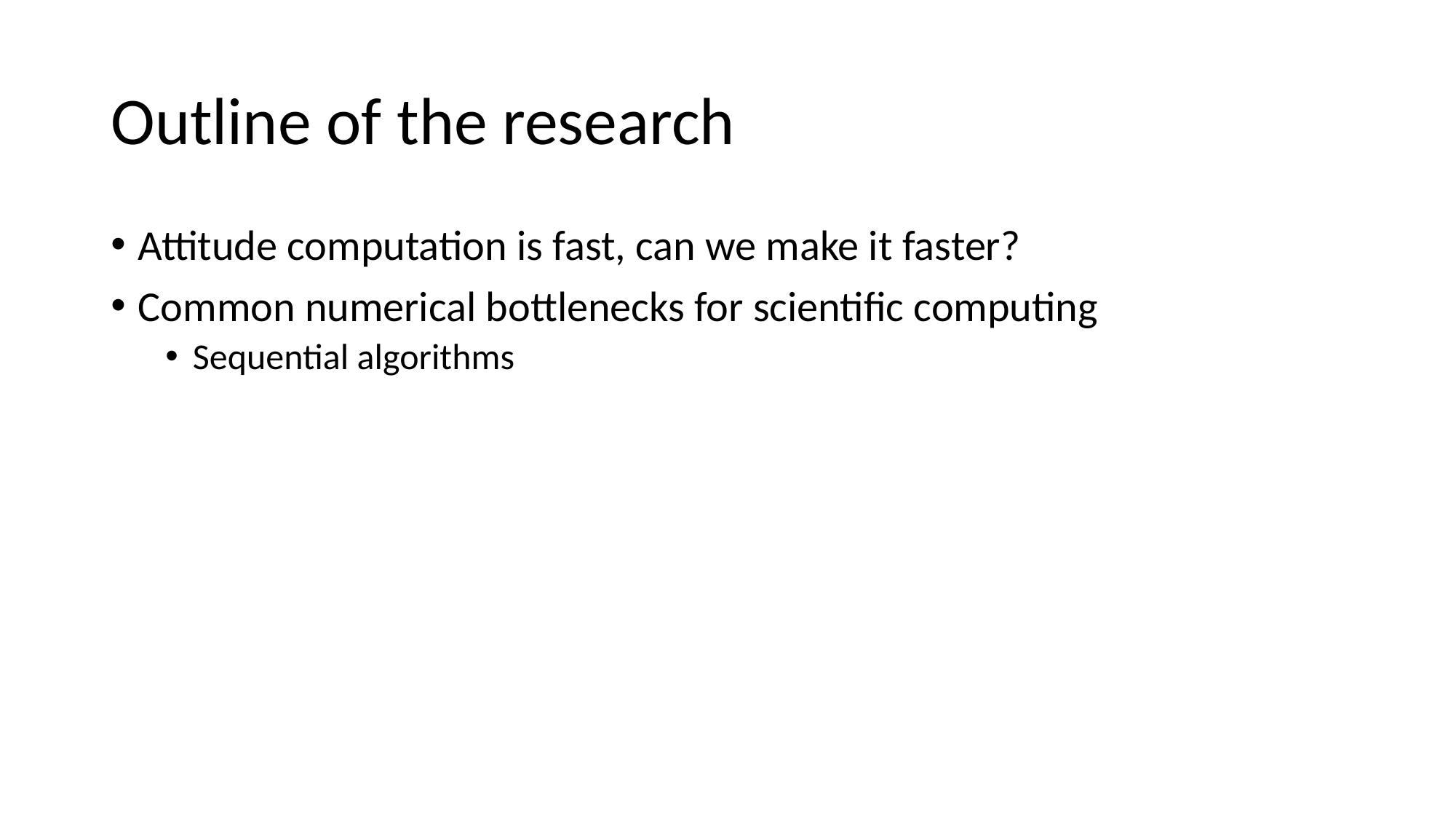

# Outline of the research
Attitude computation is fast, can we make it faster?
Common numerical bottlenecks for scientific computing
Sequential algorithms